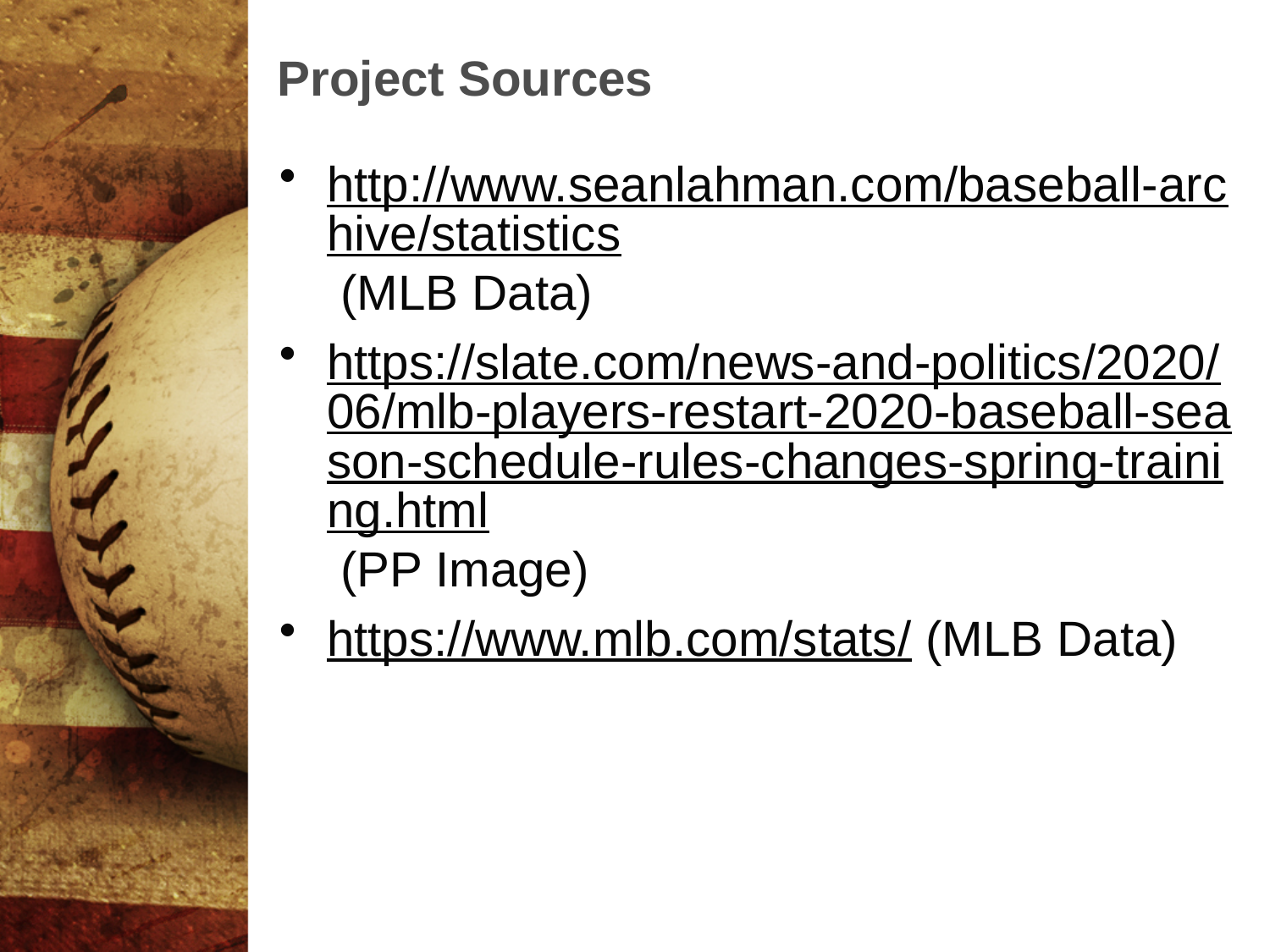

# Project Sources
http://www.seanlahman.com/baseball-archive/statistics (MLB Data)
https://slate.com/news-and-politics/2020/06/mlb-players-restart-2020-baseball-season-schedule-rules-changes-spring-training.html (PP Image)
https://www.mlb.com/stats/ (MLB Data)